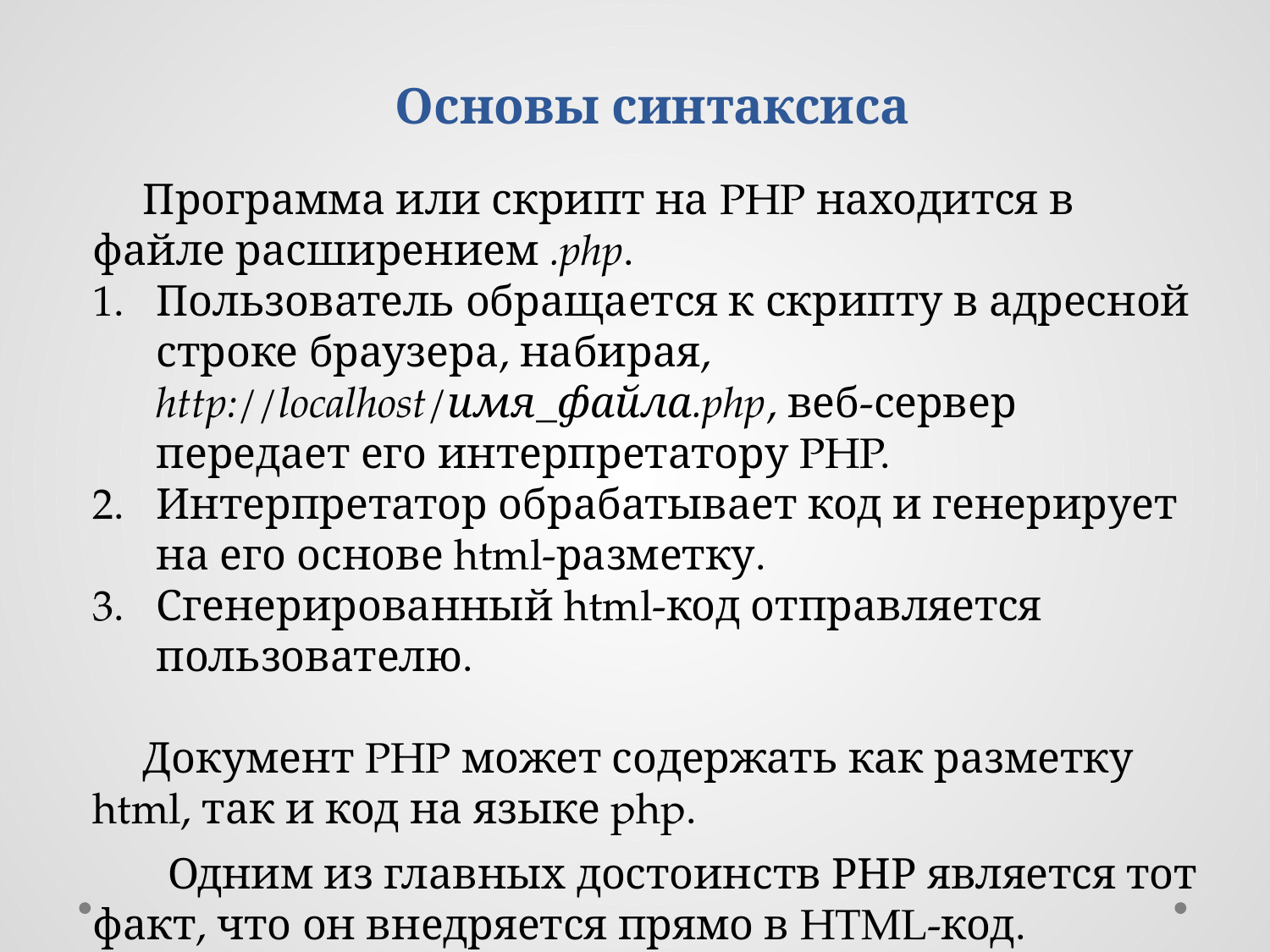

Основы синтаксиса
Программа или скрипт на PHP находится в файле расширением .php.
Пользователь обращается к скрипту в адресной строке браузера, набирая, http://localhost/имя_файла.php, веб-сервер передает его интерпретатору PHP.
Интерпретатор обрабатывает код и генерирует на его основе html-разметку.
Сгенерированный html-код отправляется пользователю.

Документ PHP может содержать как разметку html, так и код на языке php.
Одним из главных достоинств РНР является тот факт, что он внедряется прямо в HTML-код.